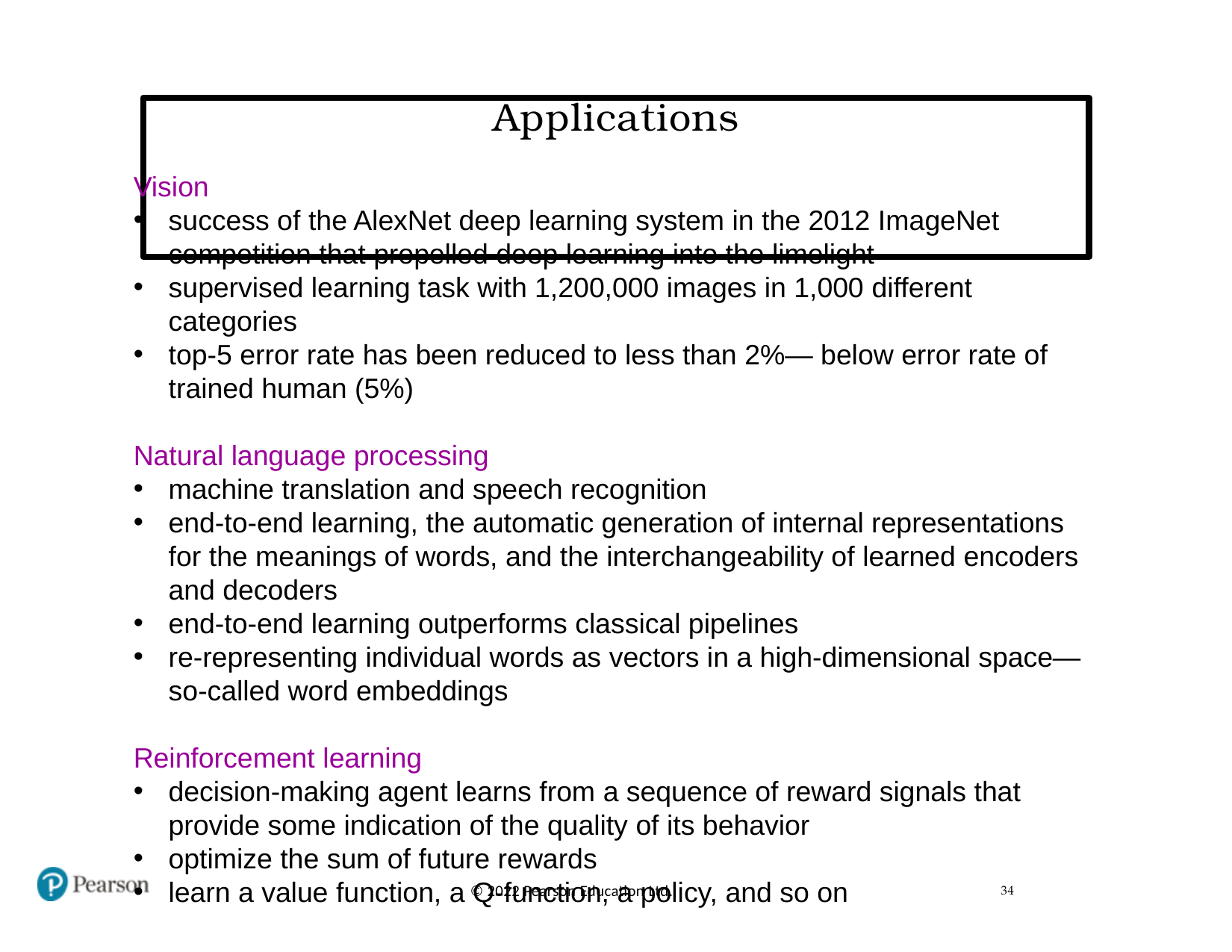

# Applications
Vision
success of the AlexNet deep learning system in the 2012 ImageNet competition that propelled deep learning into the limelight
supervised learning task with 1,200,000 images in 1,000 different categories
top-5 error rate has been reduced to less than 2%— below error rate of trained human (5%)

Natural language processing
machine translation and speech recognition
end-to-end learning, the automatic generation of internal representations for the meanings of words, and the interchangeability of learned encoders and decoders
end-to-end learning outperforms classical pipelines
re-representing individual words as vectors in a high-dimensional space—so-called word embeddings

Reinforcement learning
decision-making agent learns from a sequence of reward signals that provide some indication of the quality of its behavior
optimize the sum of future rewards
learn a value function, a Q-function, a policy, and so on
34